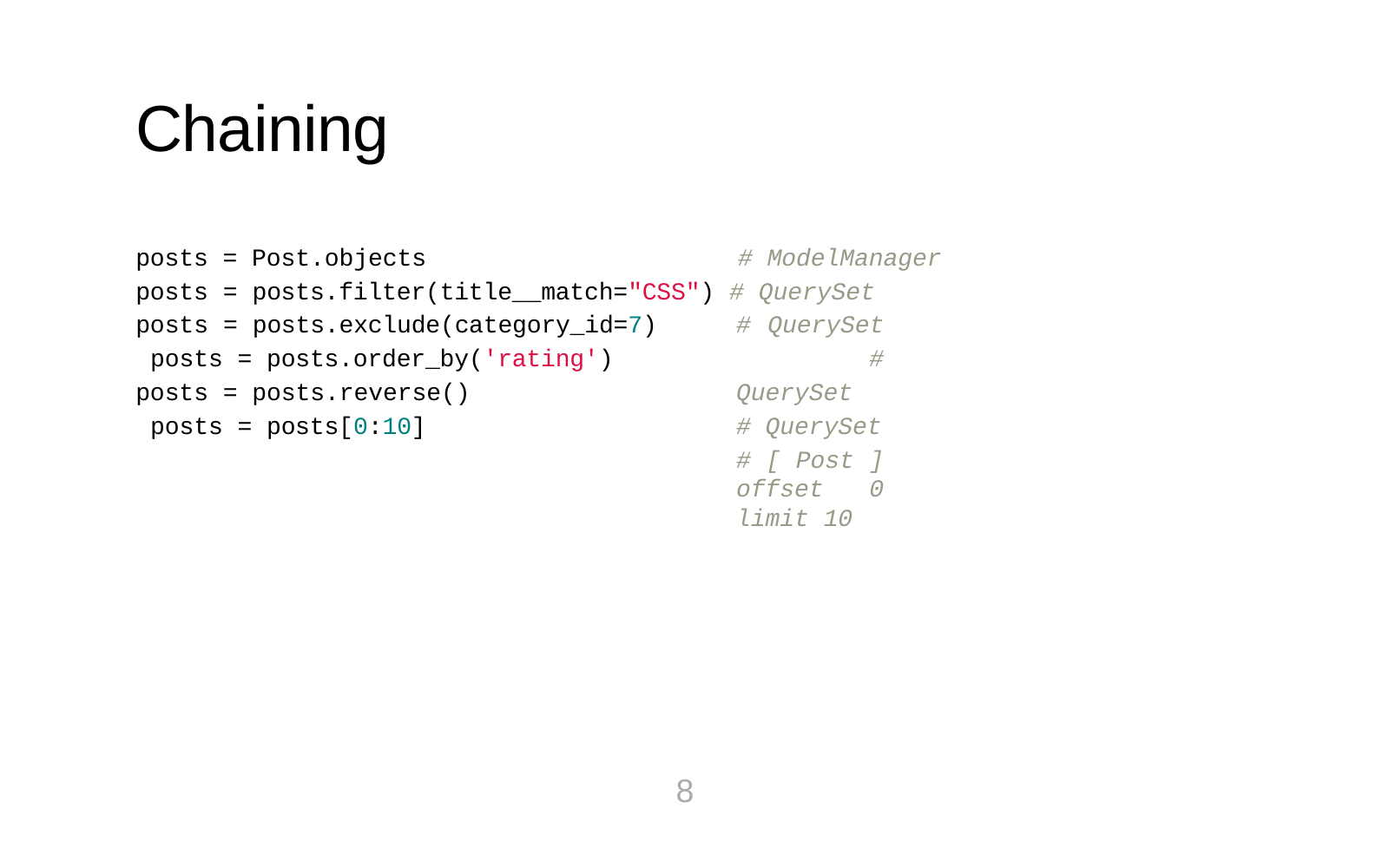

# Chaining
posts = Post.objects	# ModelManager
posts = posts.filter(title__match="CSS") # QuerySet
posts = posts.exclude(category_id=7)  posts = posts.order_by('rating')
posts = posts.reverse()  posts = posts[0:10]
# QuerySet  # QuerySet  # QuerySet
# [ Post ] offset 0 limit 10
8